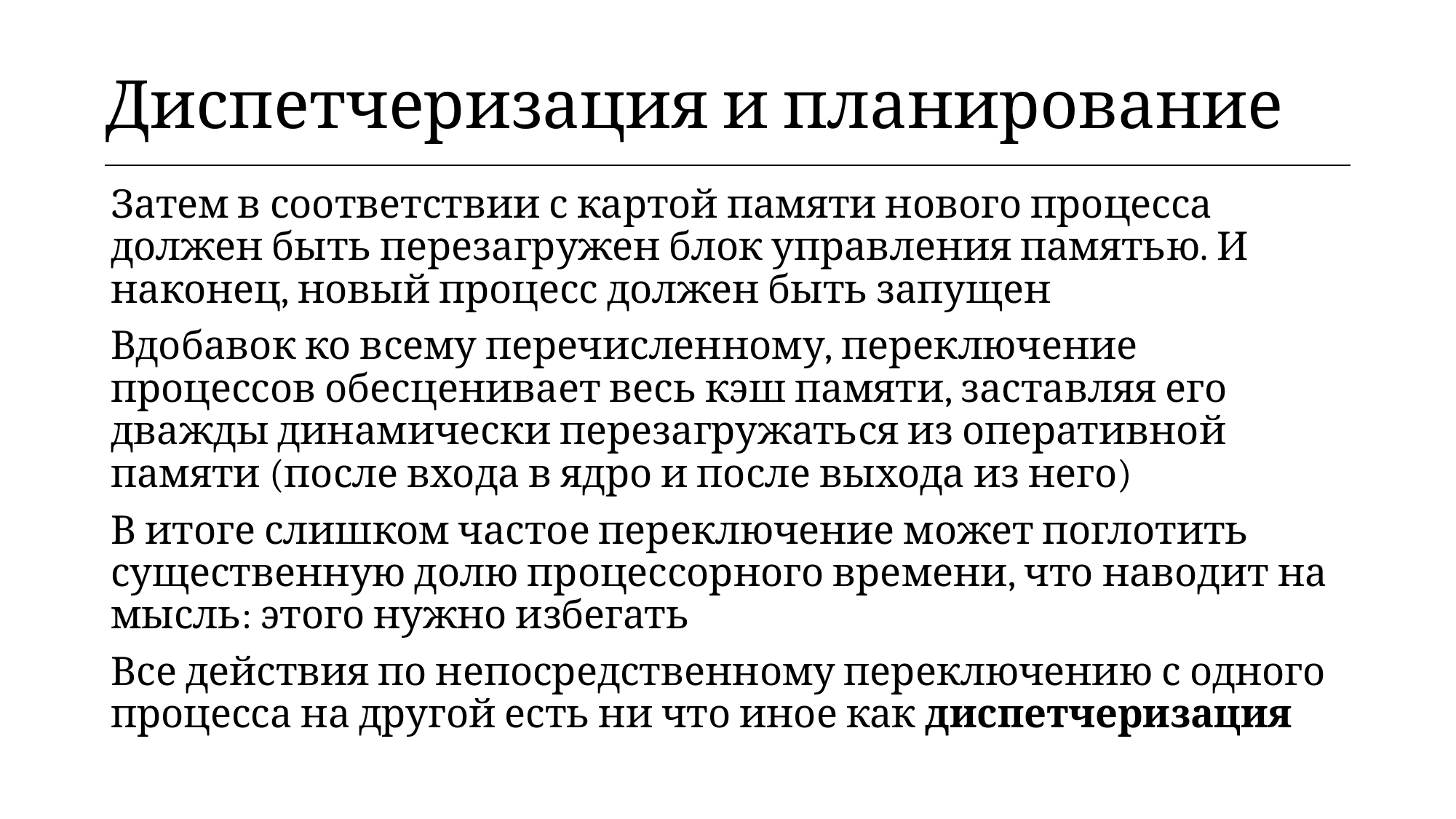

| Диспетчеризация и планирование |
| --- |
Затем в соответствии с картой памяти нового процесса должен быть перезагружен блок управления памятью. И наконец, новый процесс должен быть запущен
Вдобавок ко всему перечисленному, переключение процессов обесценивает весь кэш памяти, заставляя его дважды динамически перезагружаться из оперативной памяти (после входа в ядро и после выхода из него)
В итоге слишком частое переключение может поглотить существенную долю процессорного времени, что наводит на мысль: этого нужно избегать
Все действия по непосредственному переключению с одного процесса на другой есть ни что иное как диспетчеризация